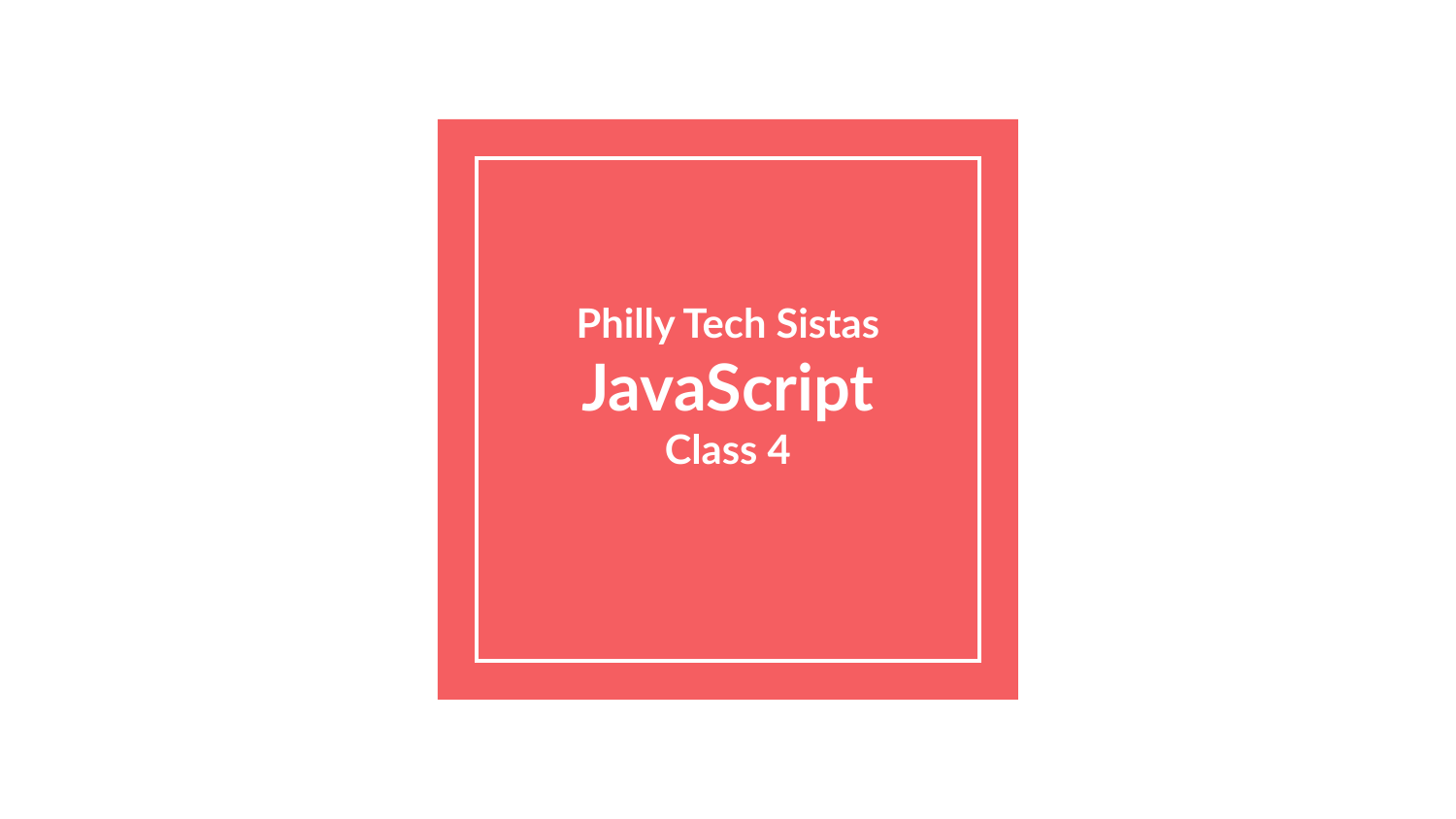

# Philly Tech Sistas
JavaScript
Class 4